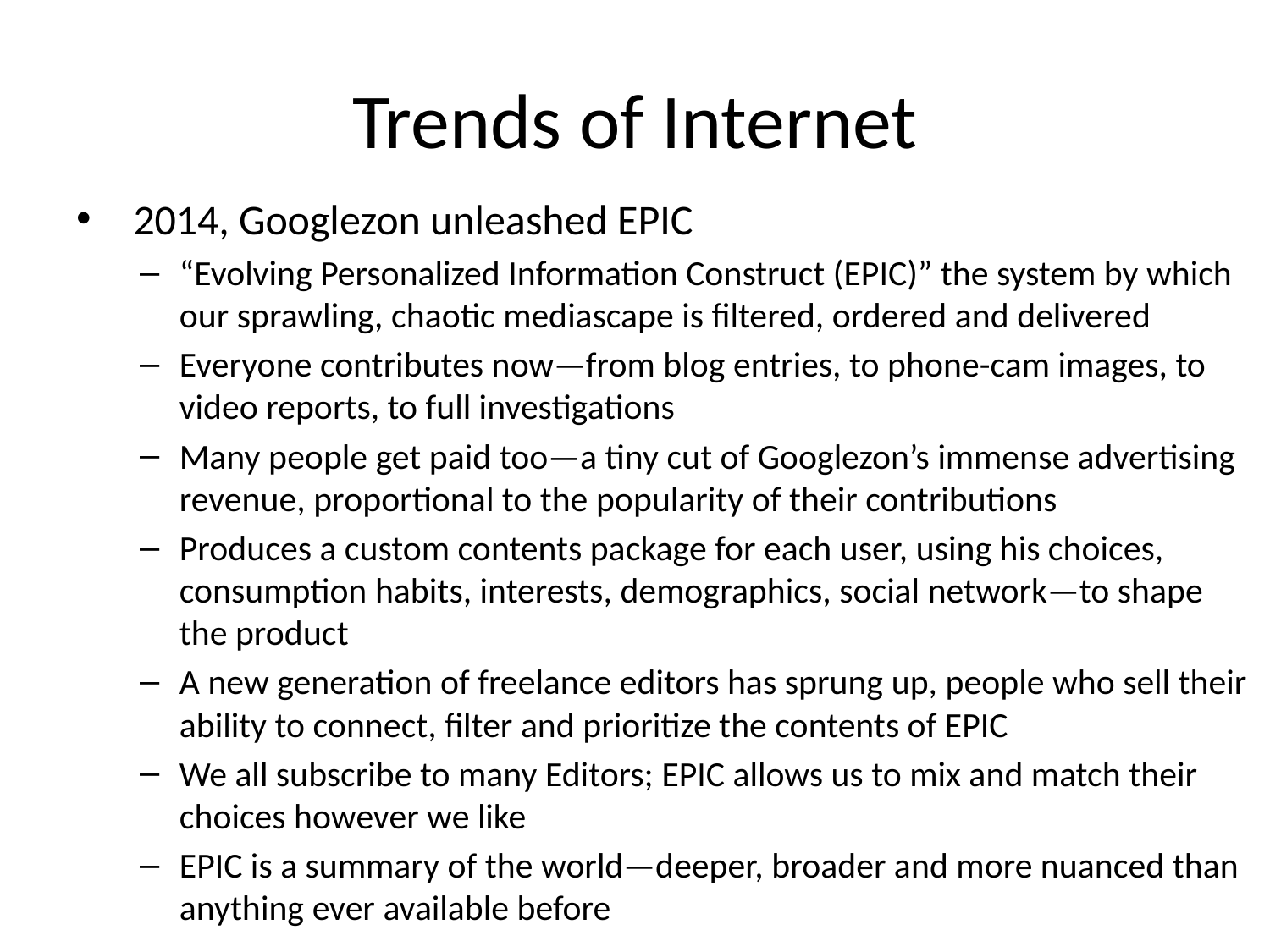

# Trends of Internet
 2014, Googlezon unleashed EPIC
“Evolving Personalized Information Construct (EPIC)” the system by which our sprawling, chaotic mediascape is filtered, ordered and delivered
Everyone contributes now—from blog entries, to phone-cam images, to video reports, to full investigations
Many people get paid too—a tiny cut of Googlezon’s immense advertising revenue, proportional to the popularity of their contributions
Produces a custom contents package for each user, using his choices, consumption habits, interests, demographics, social network—to shape the product
A new generation of freelance editors has sprung up, people who sell their ability to connect, filter and prioritize the contents of EPIC
We all subscribe to many Editors; EPIC allows us to mix and match their choices however we like
EPIC is a summary of the world—deeper, broader and more nuanced than anything ever available before